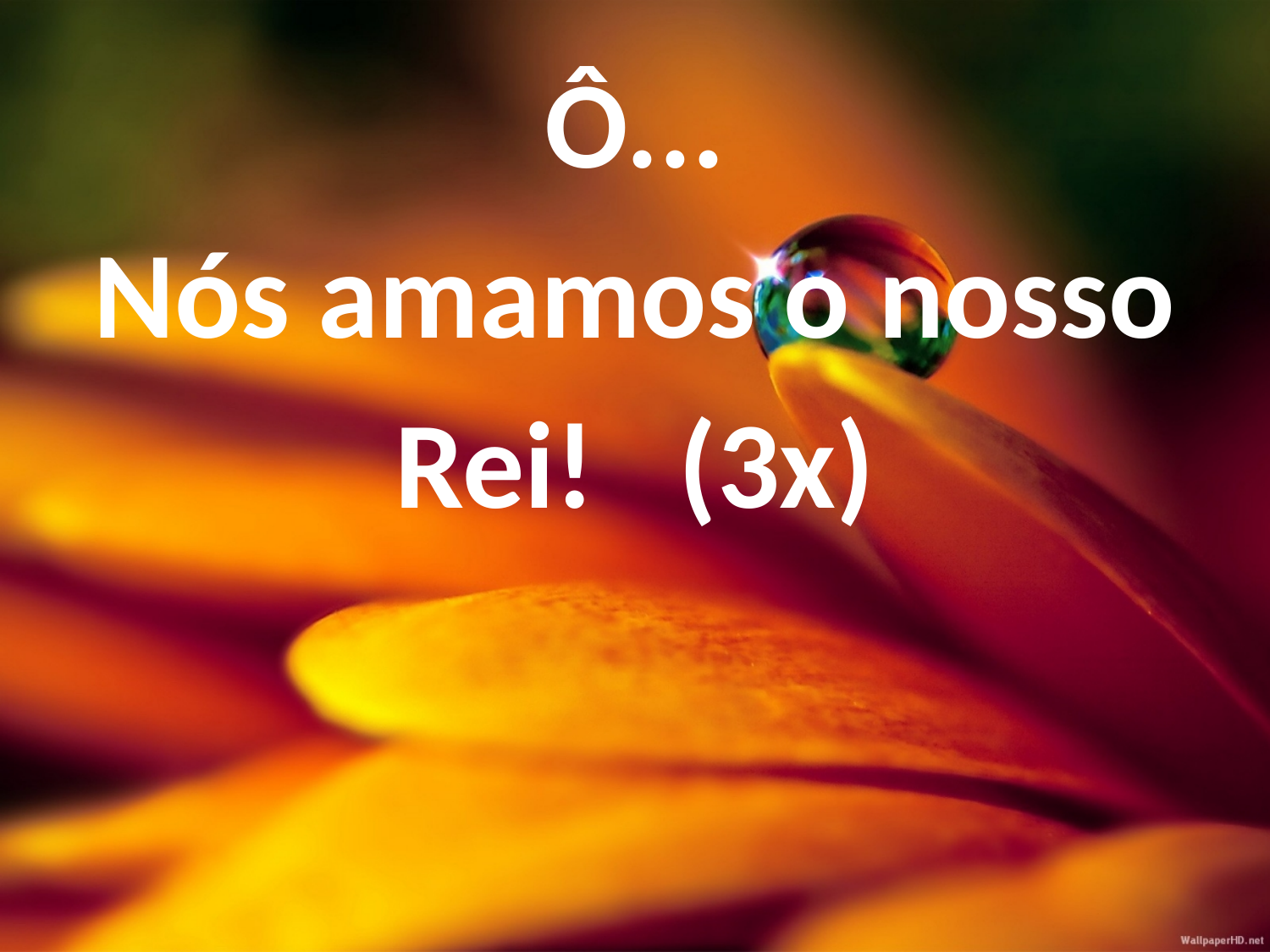

Ô...
Nós amamos o nosso Rei!   (3x)